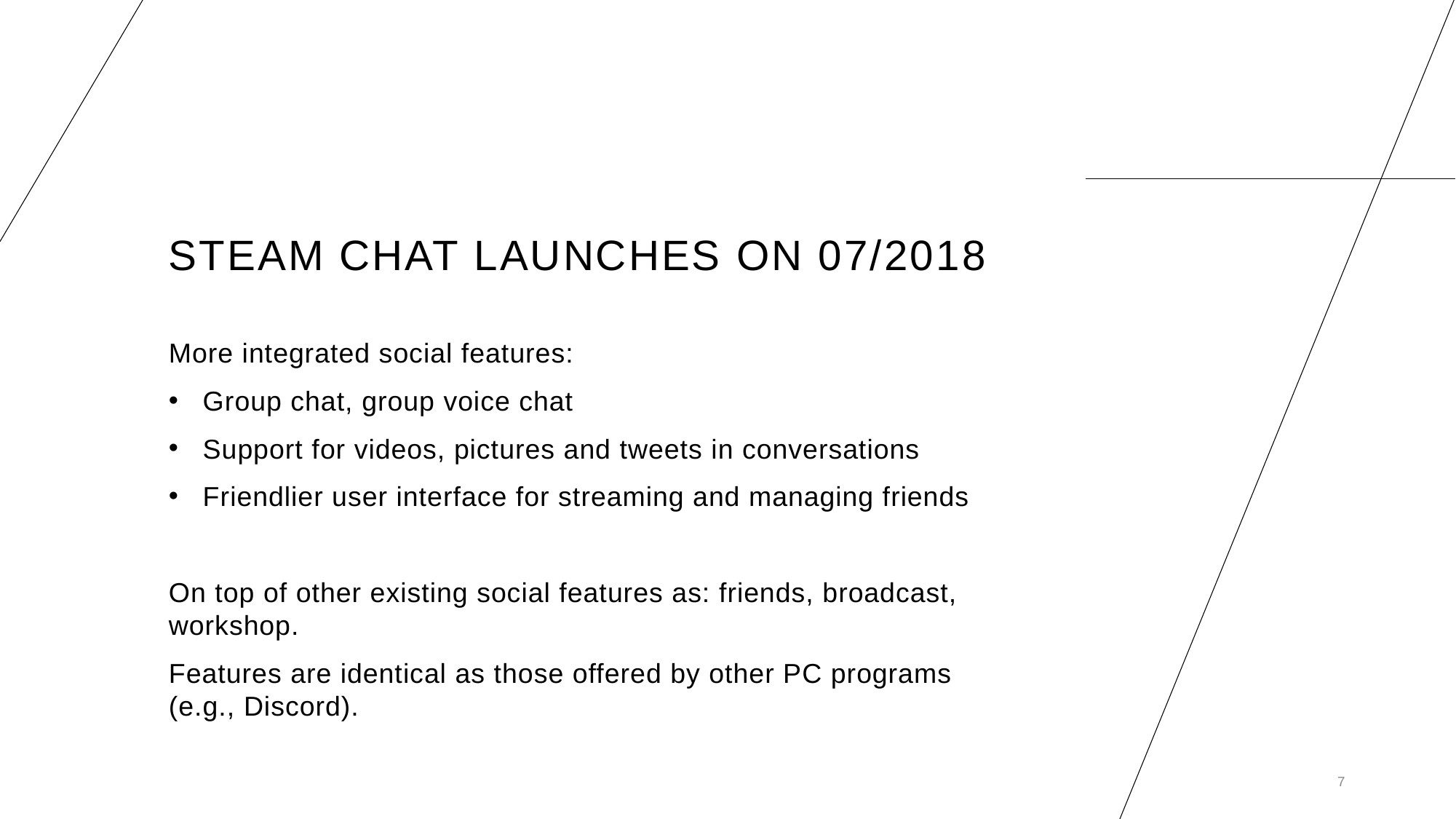

# Steam chat launches on 07/2018
More integrated social features:
Group chat, group voice chat
Support for videos, pictures and tweets in conversations
Friendlier user interface for streaming and managing friends

On top of other existing social features as: friends, broadcast, workshop.
Features are identical as those offered by other PC programs (e.g., Discord).
7